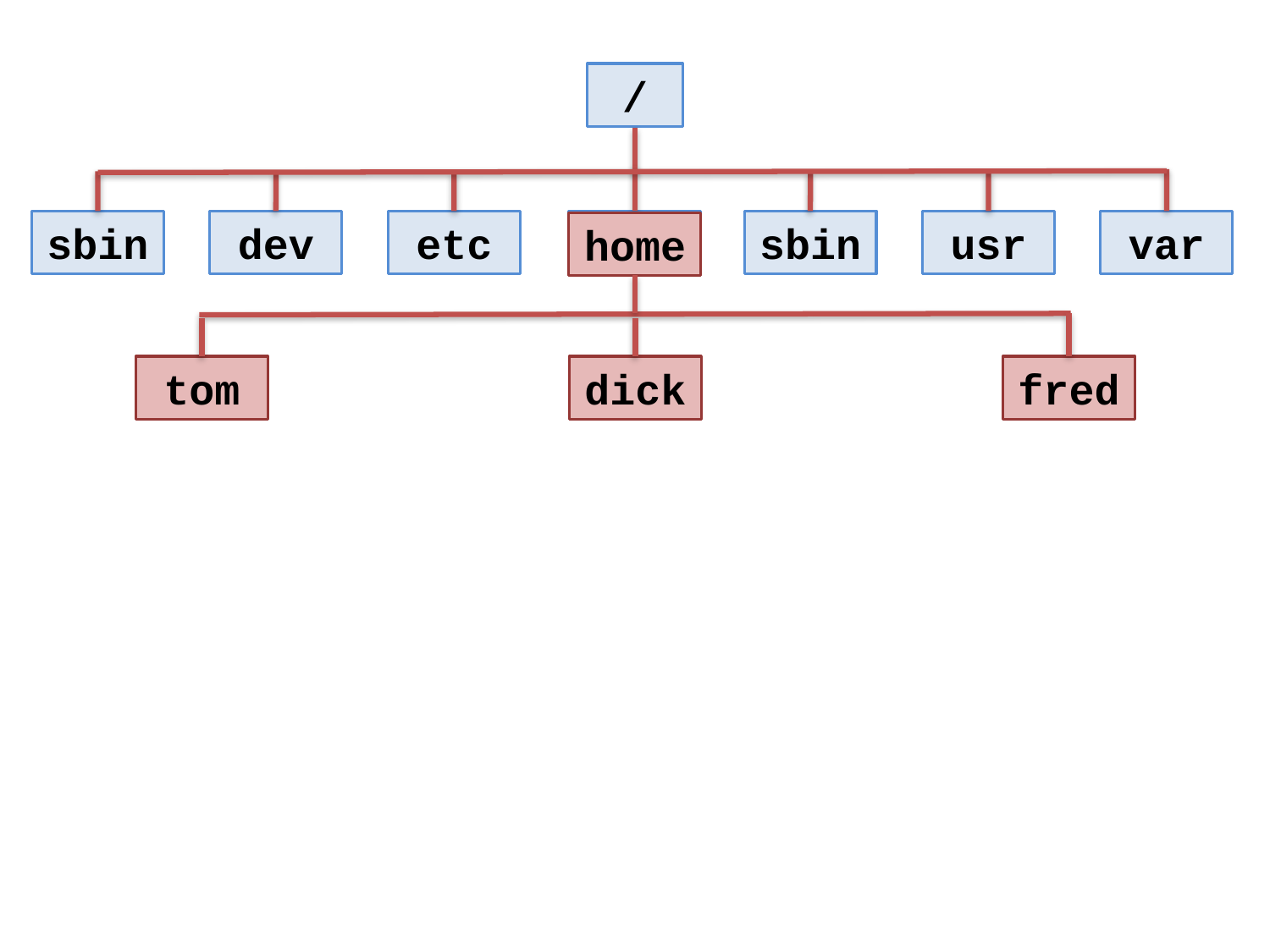

/
sbin
dev
etc
home
sbin
usr
var
home
fred
tom
dick